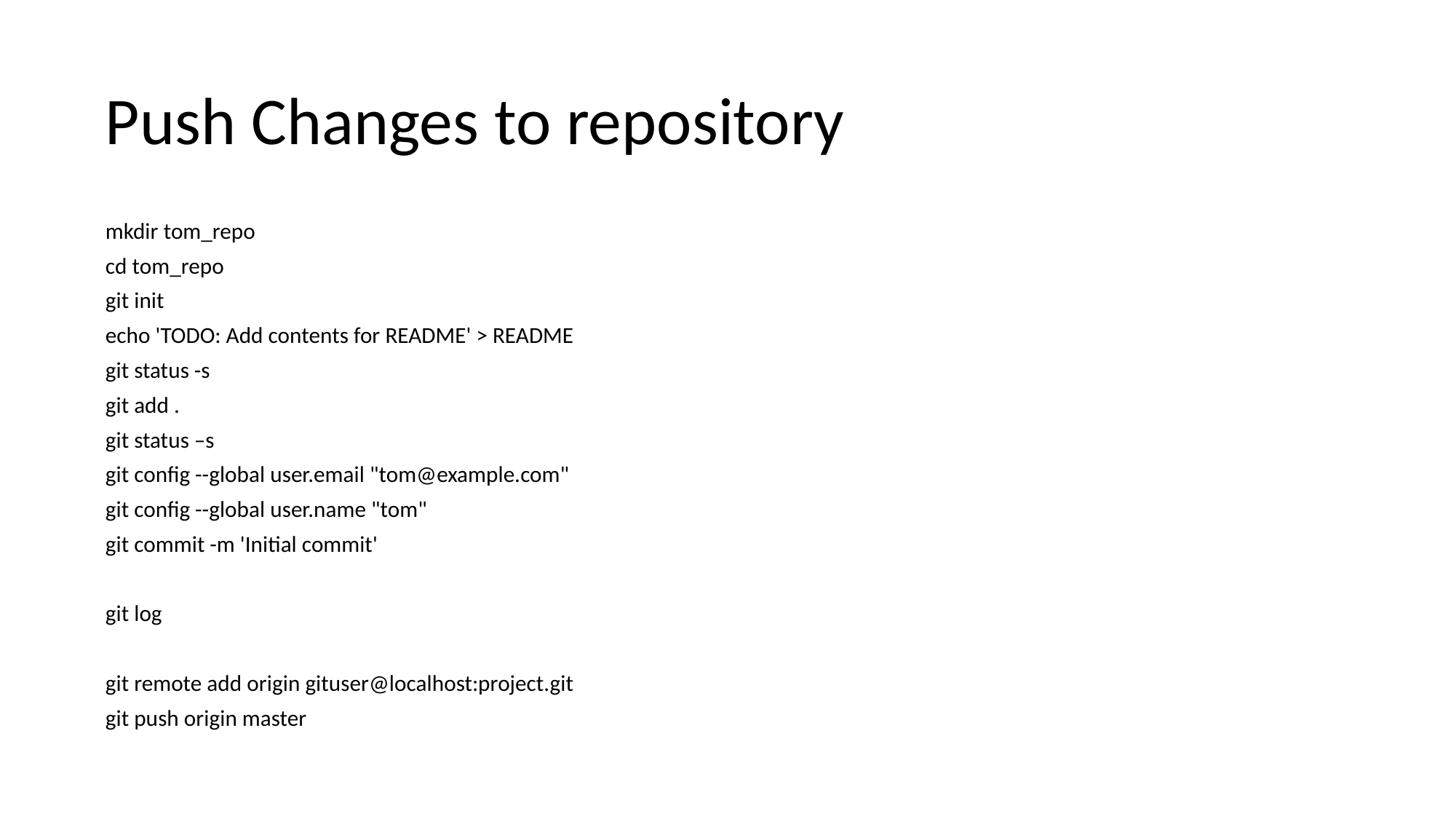

# Push Changes to repository
mkdir tom_repo
cd tom_repo
git init
echo 'TODO: Add contents for README' > README
git status -s
git add .
git status –s
git config --global user.email "tom@example.com"
git config --global user.name "tom"
git commit -m 'Initial commit'

git log

git remote add origin gituser@localhost:project.git
git push origin master